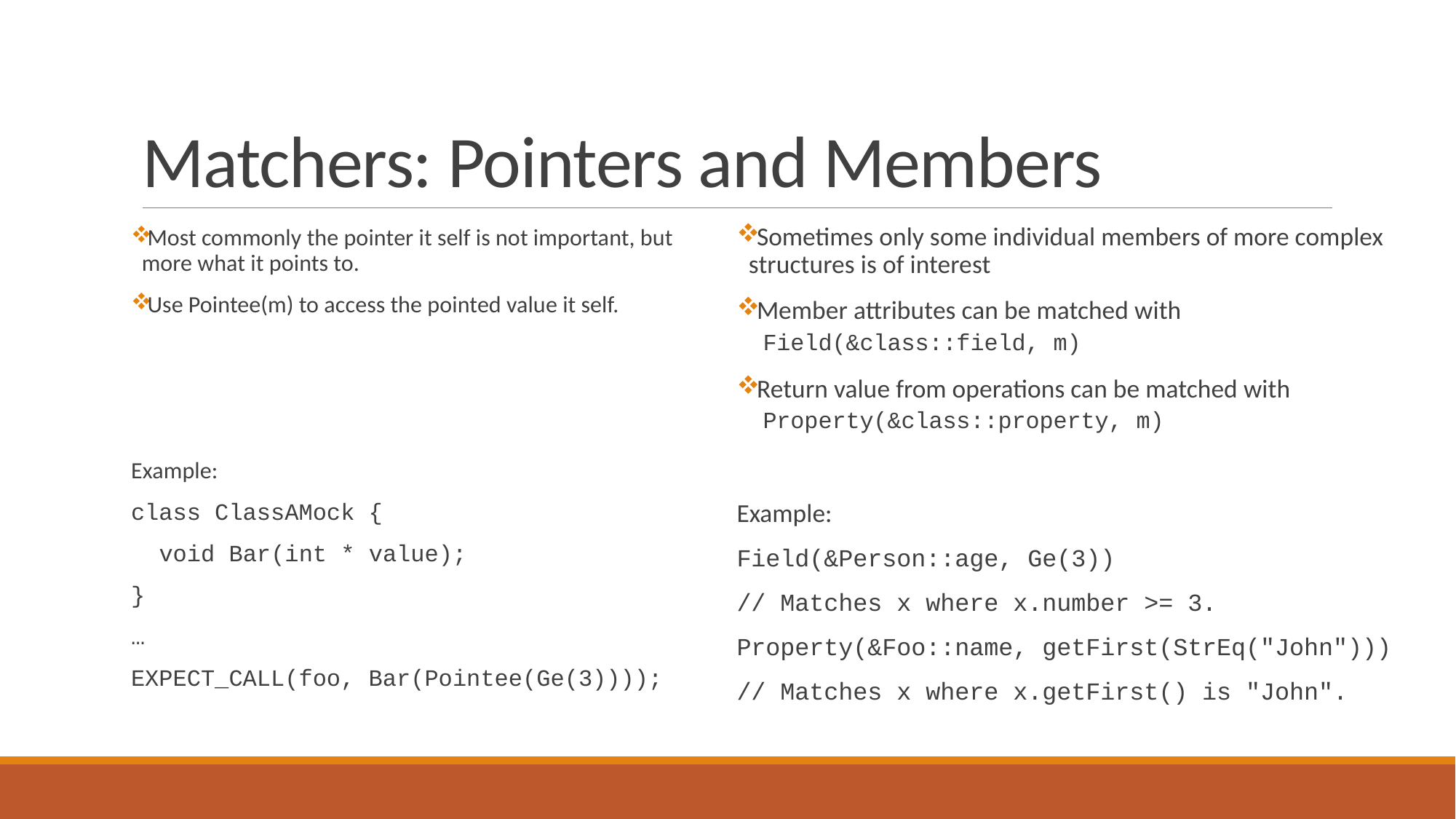

# Matchers: Pointers and Members
Sometimes only some individual members of more complex structures is of interest
Member attributes can be matched with
Field(&class::field, m)
Return value from operations can be matched with
Property(&class::property, m)

Example:
Field(&Person::age, Ge(3))
// Matches x where x.number >= 3.
Property(&Foo::name, getFirst(StrEq("John")))
// Matches x where x.getFirst() is "John".
Most commonly the pointer it self is not important, but more what it points to.
Use Pointee(m) to access the pointed value it self.

Example:
class ClassAMock {
  void Bar(int * value);
}
…
EXPECT_CALL(foo, Bar(Pointee(Ge(3))));